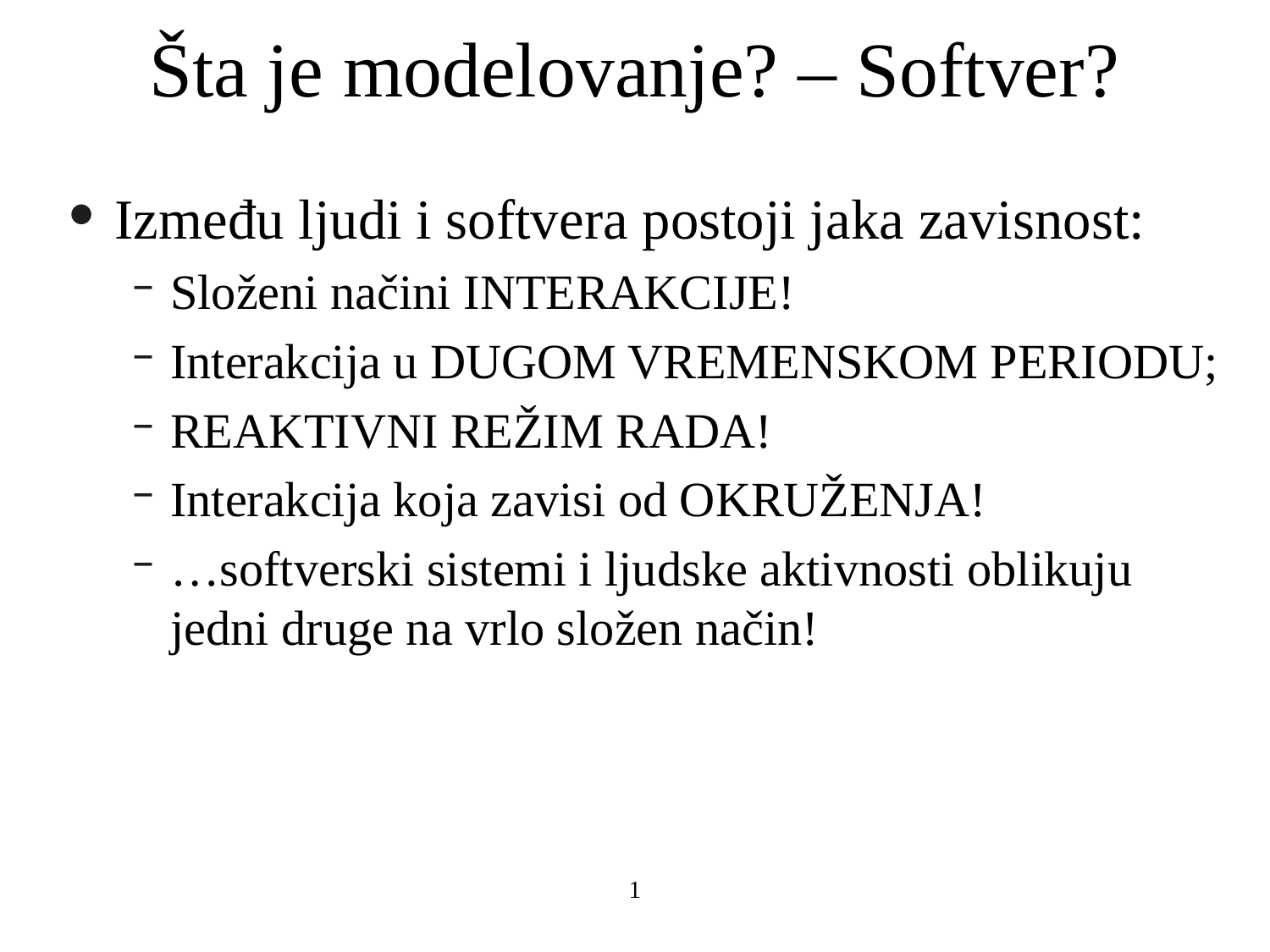

# Šta je modelovanje? – Softver?
Između ljudi i softvera postoji jaka zavisnost:
Složeni načini INTERAKCIJE!
Interakcija u DUGOM VREMENSKOM PERIODU;
REAKTIVNI REŽIM RADA!
Interakcija koja zavisi od OKRUŽENJA!
…softverski sistemi i ljudske aktivnosti oblikuju jedni druge na vrlo složen način!

1